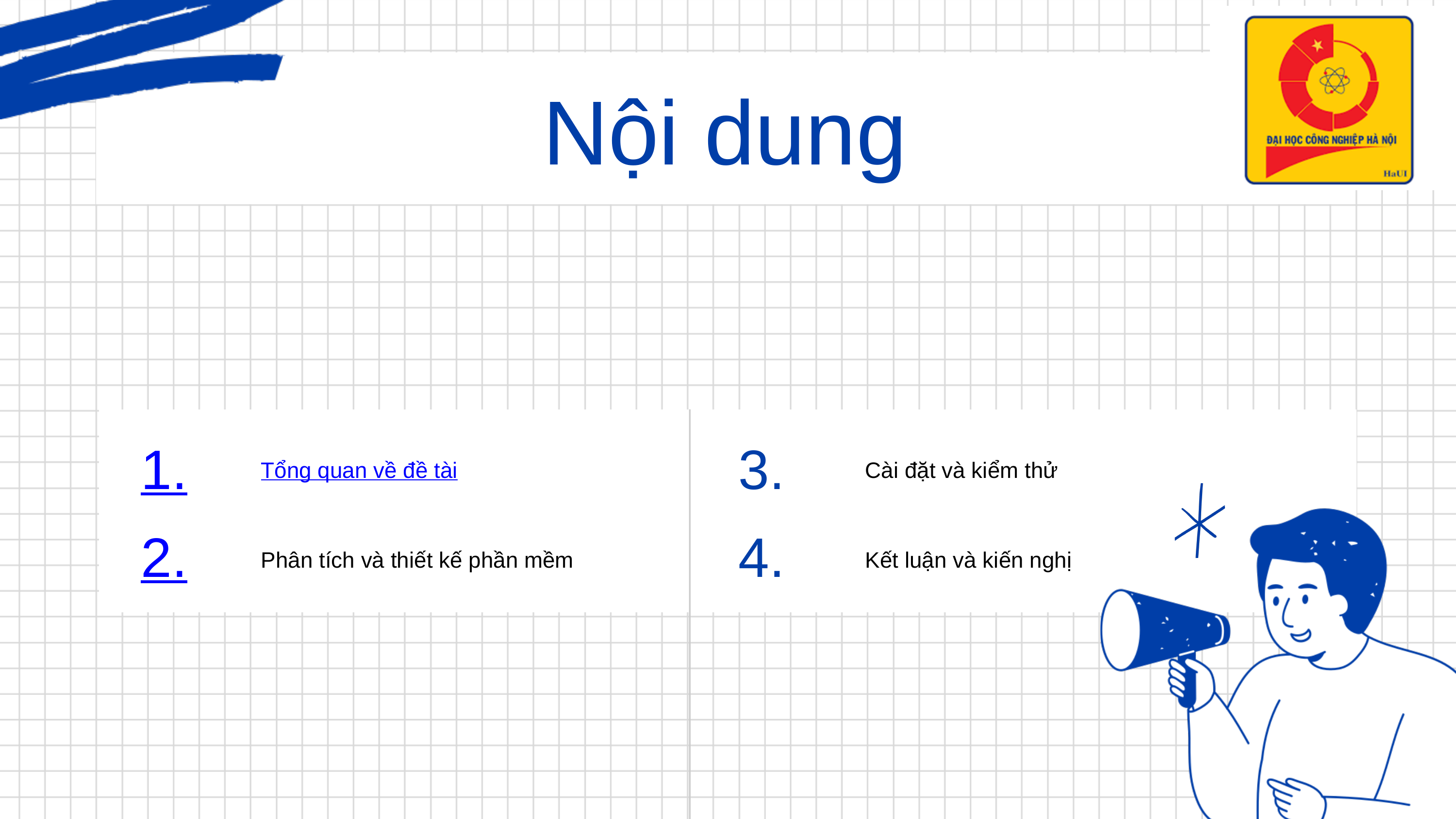

Nội dung

1.
Tổng quan về đề tài
3.
Cài đặt và kiểm thử

2.
Phân tích và thiết kế phần mềm
4.
Kết luận và kiến nghị